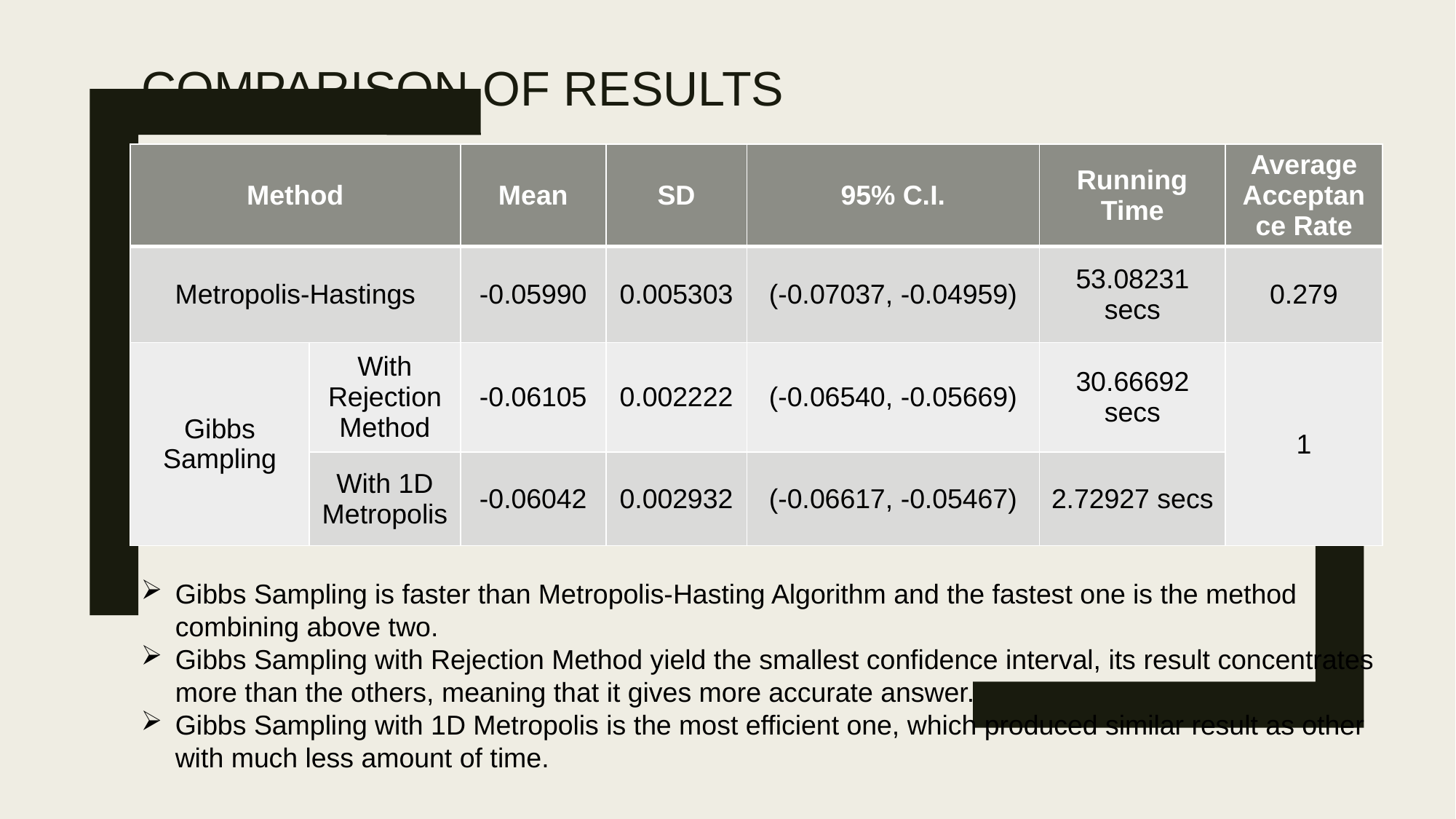

# Comparison of Results
| Method |  | Mean | SD | 95% C.I. | Running Time | Average Acceptance Rate |
| --- | --- | --- | --- | --- | --- | --- |
| Metropolis-Hastings |  | -0.05990 | 0.005303 | (-0.07037, -0.04959) | 53.08231 secs | 0.279 |
| Gibbs Sampling | With Rejection Method | -0.06105 | 0.002222 | (-0.06540, -0.05669) | 30.66692 secs | 1 |
|  | With 1D Metropolis | -0.06042 | 0.002932 | (-0.06617, -0.05467) | 2.72927 secs |  |
Gibbs Sampling is faster than Metropolis-Hasting Algorithm and the fastest one is the method combining above two.
Gibbs Sampling with Rejection Method yield the smallest confidence interval, its result concentrates more than the others, meaning that it gives more accurate answer.
Gibbs Sampling with 1D Metropolis is the most efficient one, which produced similar result as other with much less amount of time.